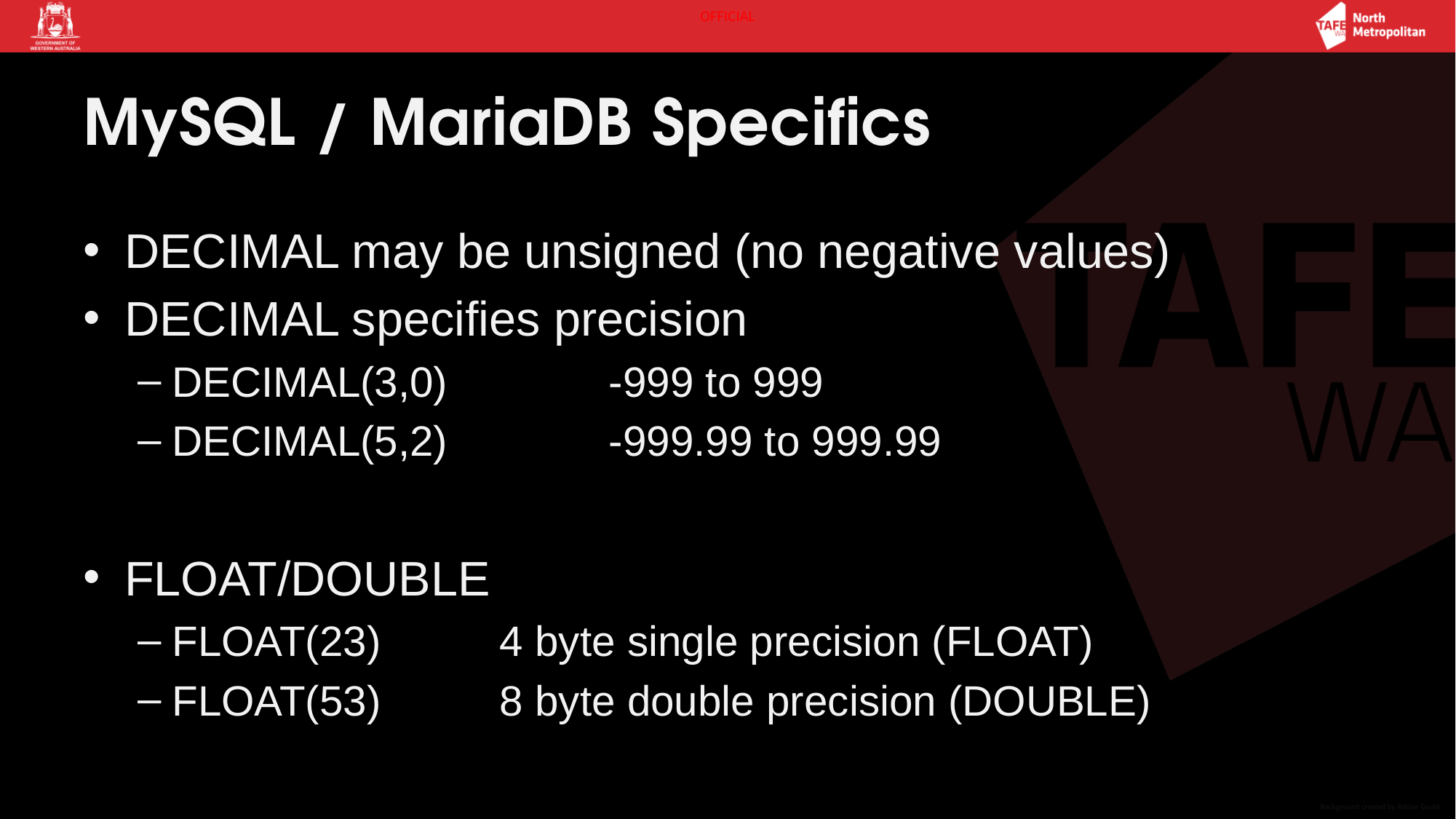

# MySQL / MariaDB Specifics
DECIMAL may be unsigned (no negative values)
DECIMAL specifies precision
DECIMAL(3,0)		-999 to 999
DECIMAL(5,2)		-999.99 to 999.99

FLOAT/DOUBLE
FLOAT(23)		4 byte single precision (FLOAT)
FLOAT(53)		8 byte double precision (DOUBLE)